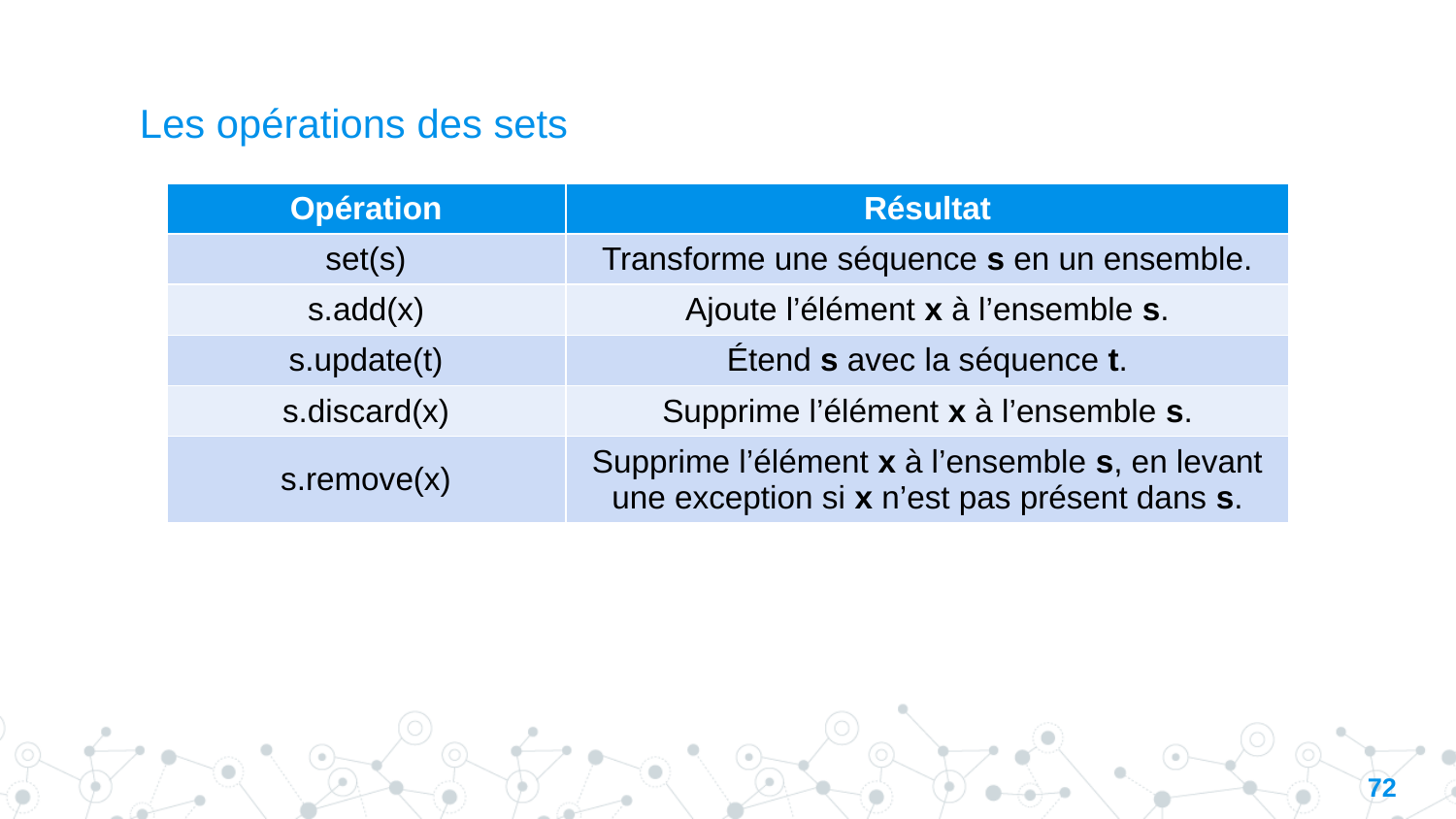

# Les opérations des sets
| Opération | Résultat |
| --- | --- |
| set(s) | Transforme une séquence s en un ensemble. |
| s.add(x) | Ajoute l’élément x à l’ensemble s. |
| s.update(t) | Étend s avec la séquence t. |
| s.discard(x) | Supprime l’élément x à l’ensemble s. |
| s.remove(x) | Supprime l’élément x à l’ensemble s, en levant une exception si x n’est pas présent dans s. |
72